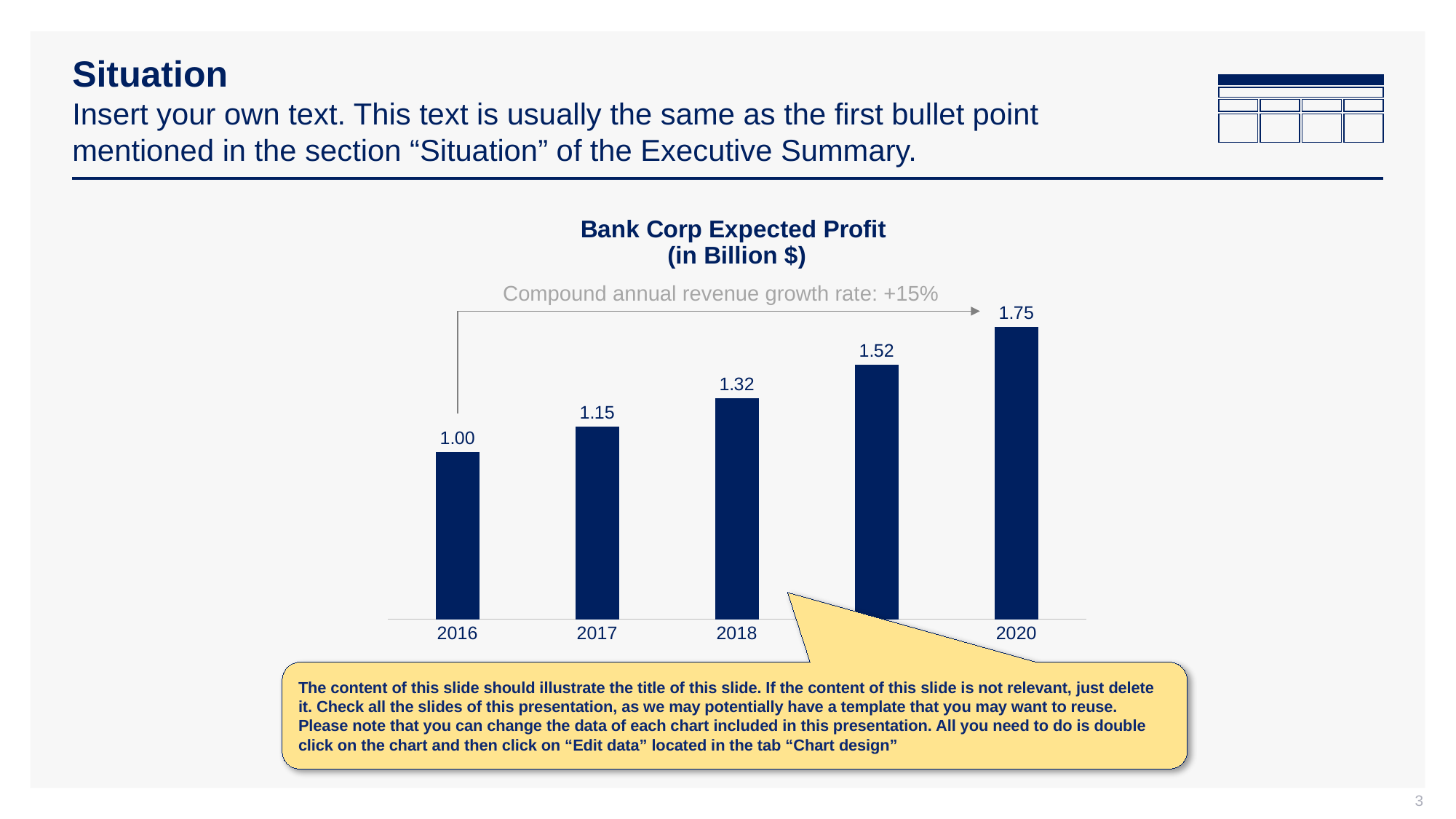

# Situation Insert your own text. This text is usually the same as the first bullet point mentioned in the section “Situation” of the Executive Summary.

### Chart: Bank Corp Expected Profit
(in Billion $)

| Category | Bank Corp Expected Profit |
|---|---|
| 2016 | 1.0 |
| 2017 | 1.15 |
| 2018 | 1.3224999999999998 |
| 2019 | 1.5208749999999995 |
| 2020 | 1.7490062499999994 |
Compound annual revenue growth rate: +15%

The content of this slide should illustrate the title of this slide. If the content of this slide is not relevant, just delete it. Check all the slides of this presentation, as we may potentially have a template that you may want to reuse. Please note that you can change the data of each chart included in this presentation. All you need to do is double click on the chart and then click on “Edit data” located in the tab “Chart design”
3